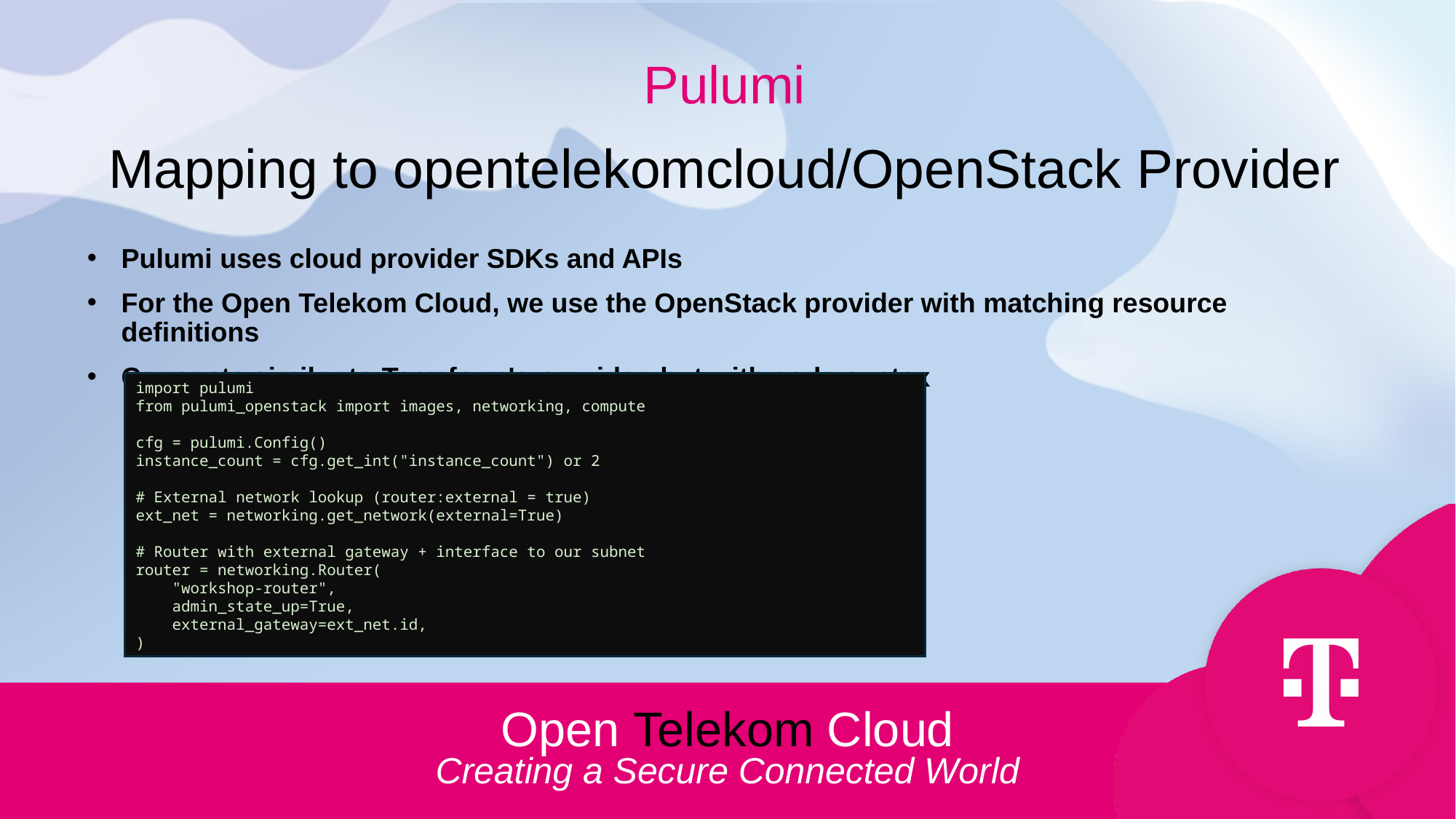

Pulumi
Mapping to opentelekomcloud/OpenStack Provider
Pulumi uses cloud provider SDKs and APIs
For the Open Telekom Cloud, we use the OpenStack provider with matching resource definitions
Concepts similar to Terraform's provider, but with code syntax

import pulumi
from pulumi_openstack import images, networking, compute

cfg = pulumi.Config()
instance_count = cfg.get_int("instance_count") or 2

# External network lookup (router:external = true)
ext_net = networking.get_network(external=True)

# Router with external gateway + interface to our subnet
router = networking.Router(
    "workshop-router",
    admin_state_up=True,
    external_gateway=ext_net.id,
)